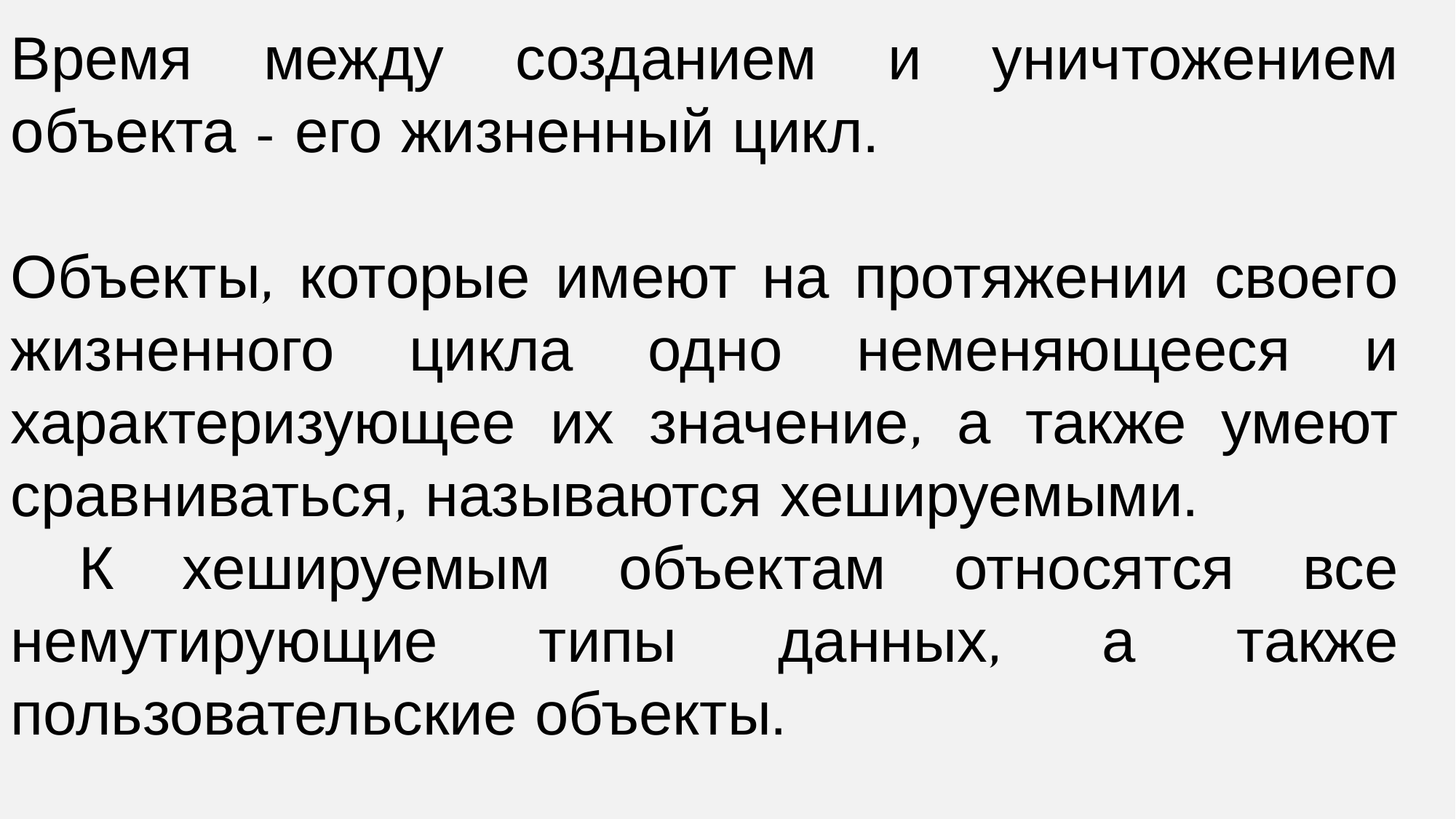

Время между созданием и уничтожением объекта - его жизненный цикл.

Объекты, которые имеют на протяжении своего жизненного цикла одно неменяющееся и характеризующее их значение, а также умеют сравниваться, называются хешируемыми.
 К хешируемым объектам относятся все немутирующие типы данных, а также пользовательские объекты.